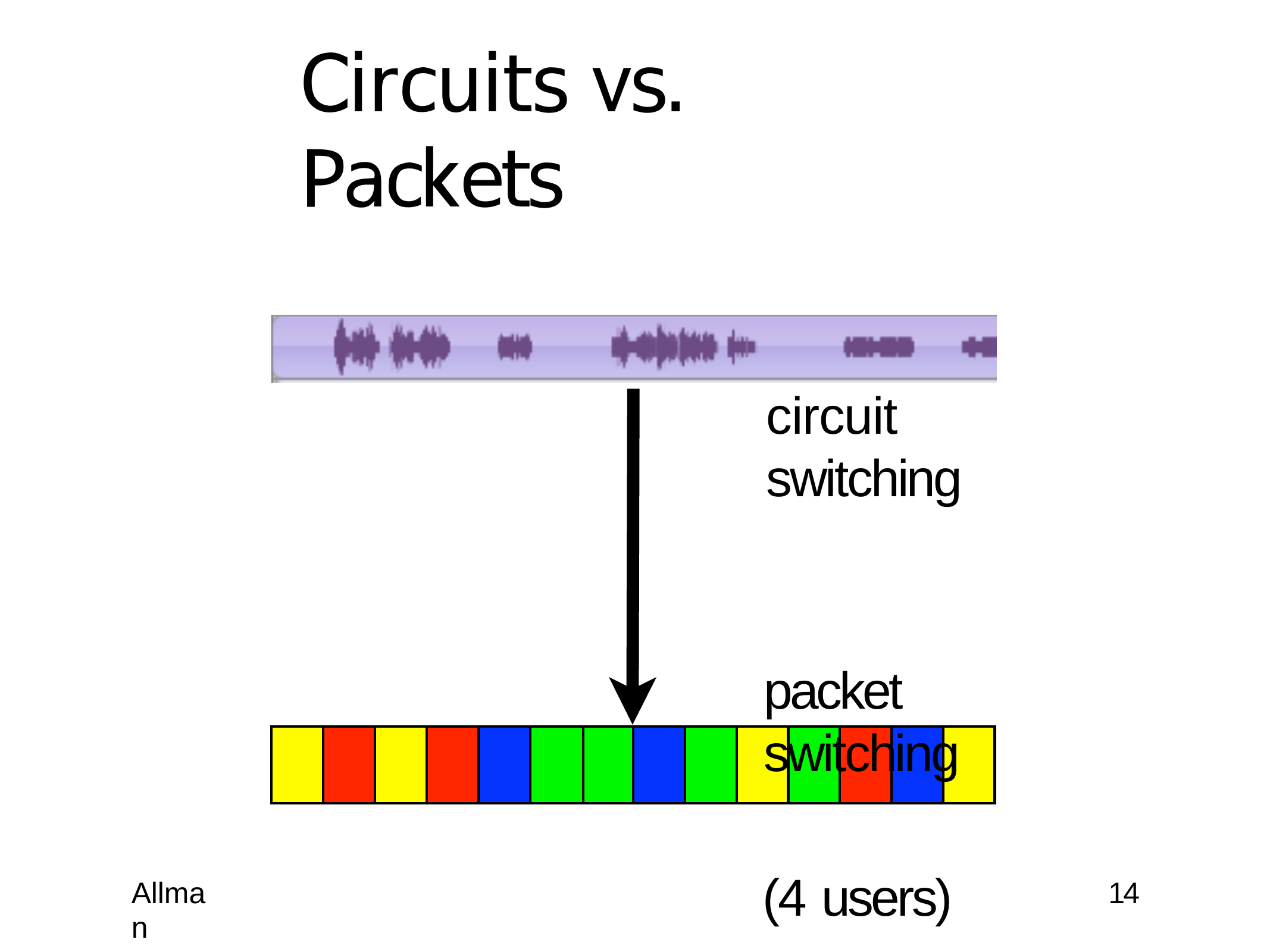

# Circuits vs. Packets

circuit switching

packet switching

(4 users)

|  |  |  |  |  |  |  |  |  |  |  |  |  |  |
| --- | --- | --- | --- | --- | --- | --- | --- | --- | --- | --- | --- | --- | --- |
Allman
14